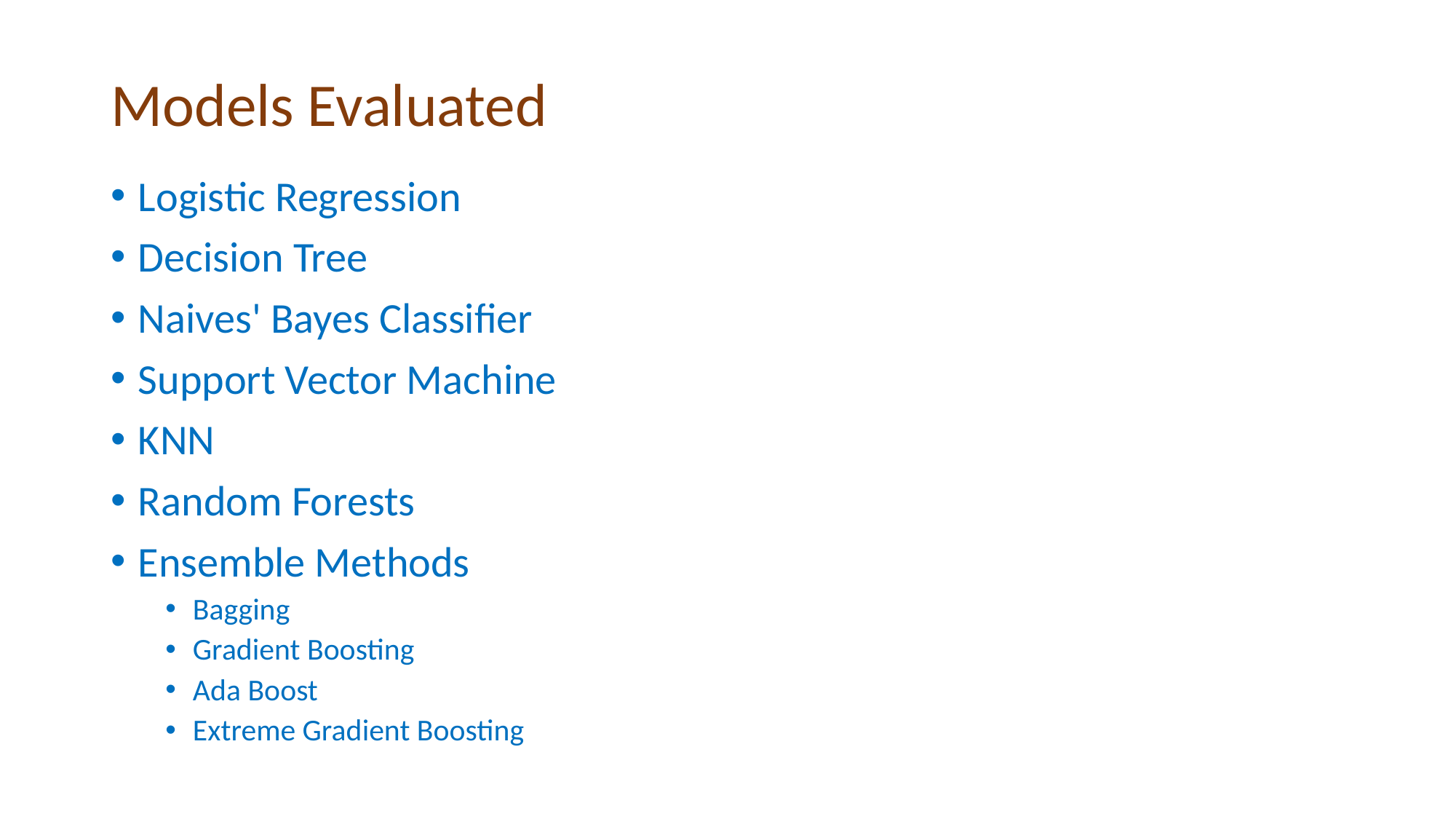

# Models Evaluated
Logistic Regression
Decision Tree
Naives' Bayes Classifier
Support Vector Machine
KNN
Random Forests
Ensemble Methods
Bagging
Gradient Boosting
Ada Boost
Extreme Gradient Boosting